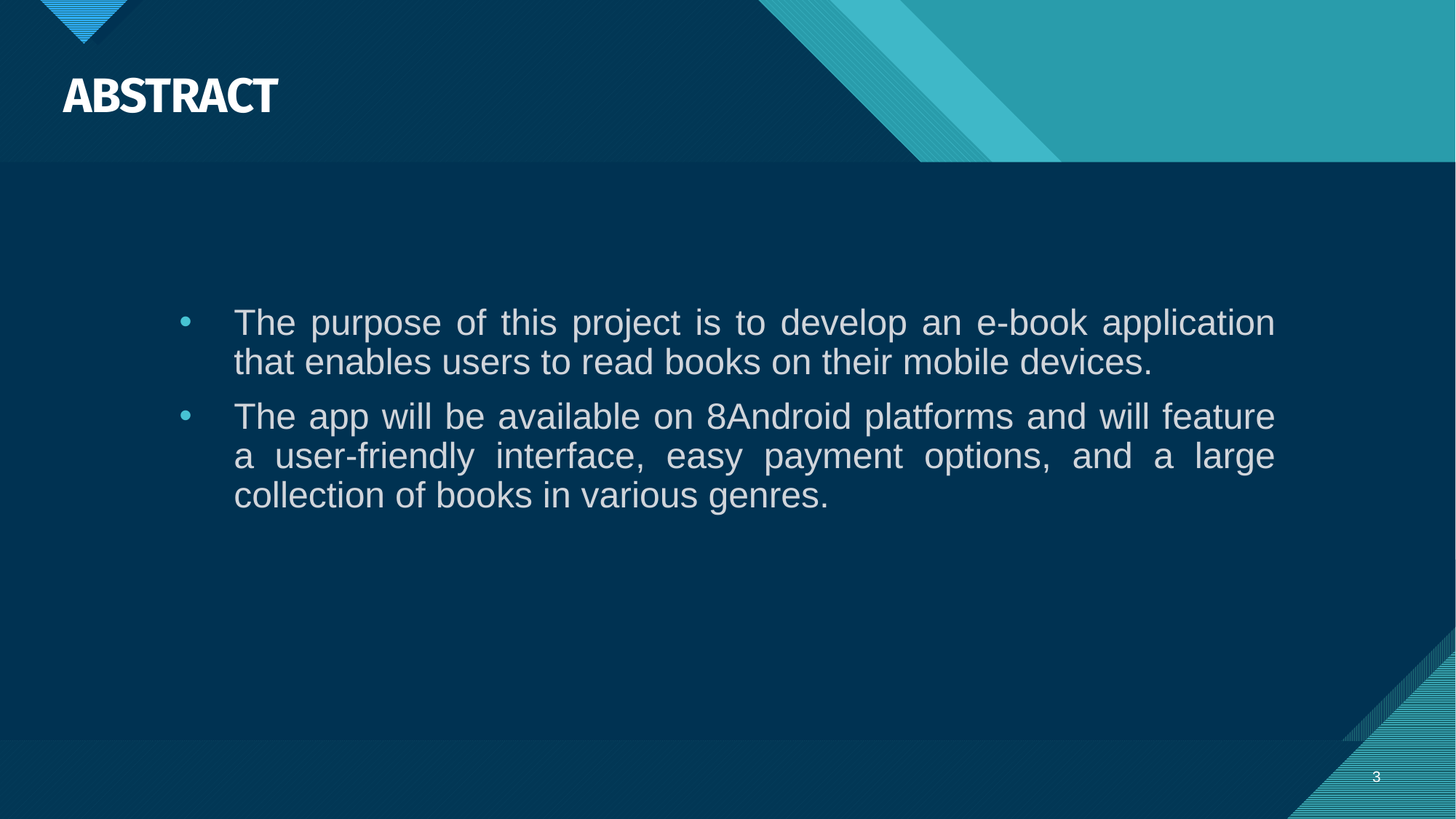

# ABSTRACT
The purpose of this project is to develop an e-book application that enables users to read books on their mobile devices.
The app will be available on 8Android platforms and will feature a user-friendly interface, easy payment options, and a large collection of books in various genres.
3